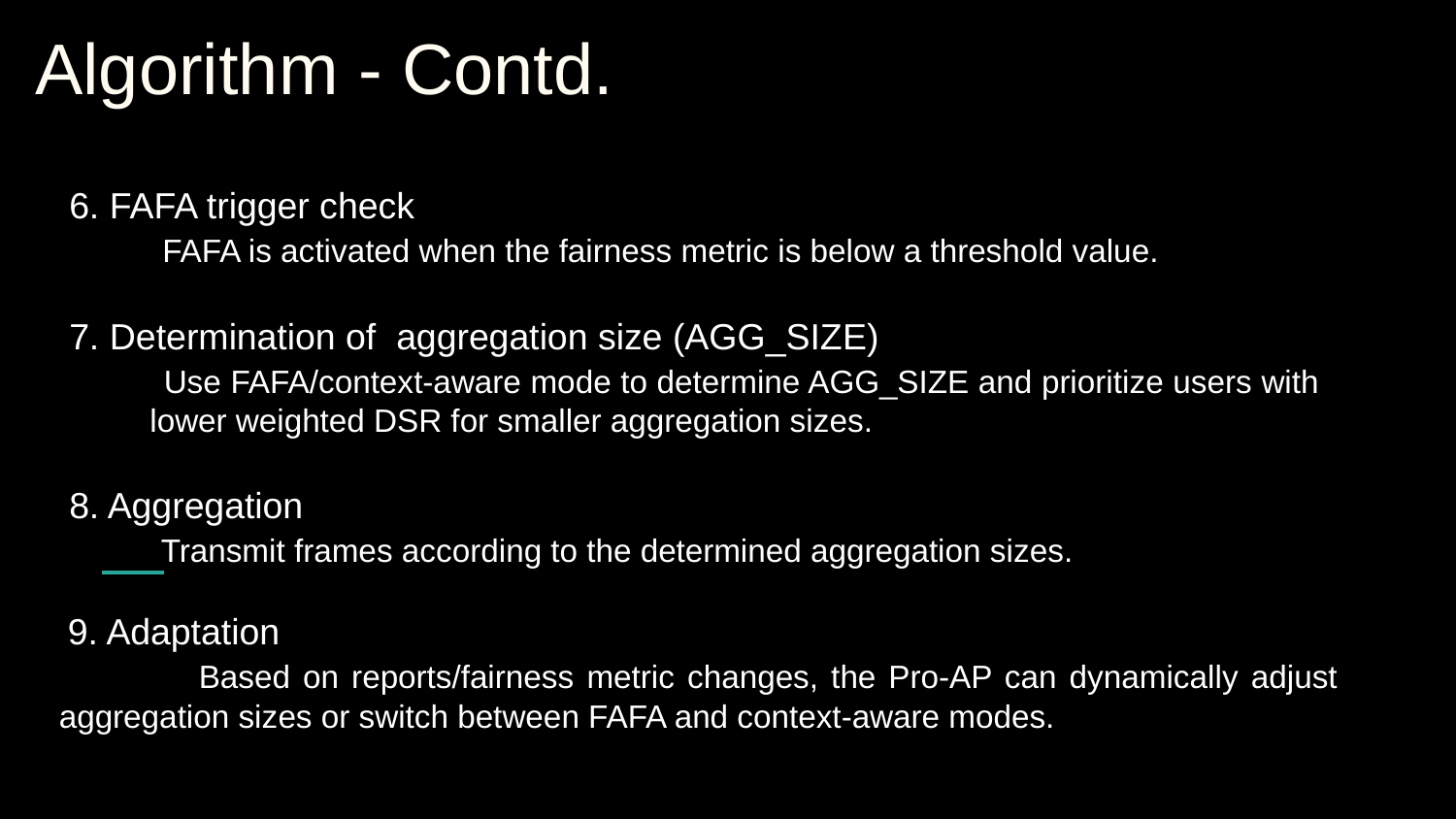

# Algorithm - Contd.

 6. FAFA trigger check
   FAFA is activated when the fairness metric is below a threshold value.

 7. Determination of  aggregation size (AGG_SIZE)
   Use FAFA/context-aware mode to determine AGG_SIZE and prioritize users with     lower weighted DSR for smaller aggregation sizes.

 8. Aggregation
          Transmit frames according to the determined aggregation sizes.

 9. Adaptation
          Based on reports/fairness metric changes, the Pro-AP can dynamically adjust aggregation sizes or switch between FAFA and context-aware modes.